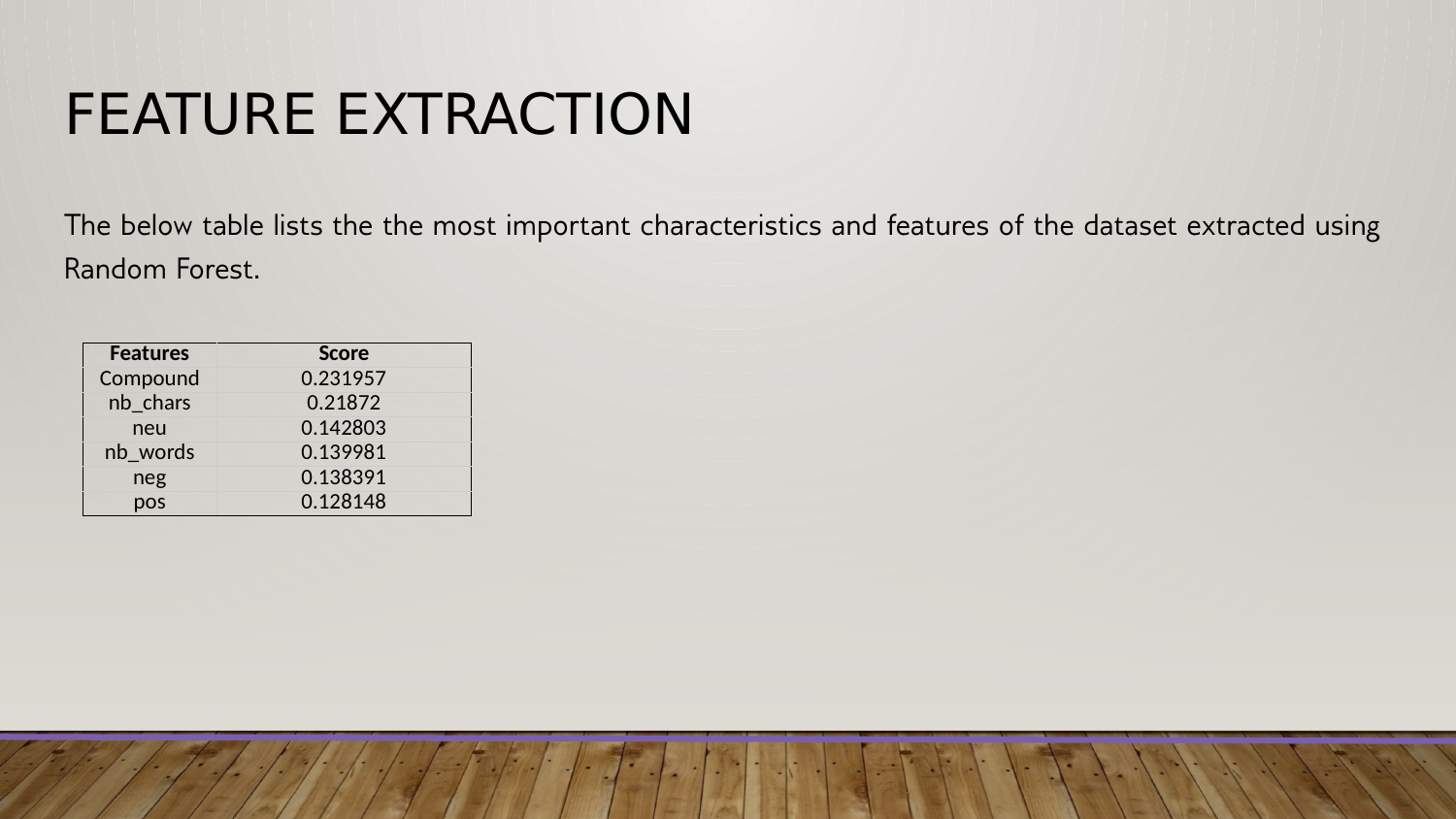

# Feature Extraction
The below table lists the the most important characteristics and features of the dataset extracted using Random Forest.

| Features | Score |
| --- | --- |
| Compound | 0.231957 |
| nb\_chars | 0.21872 |
| neu | 0.142803 |
| nb\_words | 0.139981 |
| neg | 0.138391 |
| pos | 0.128148 |